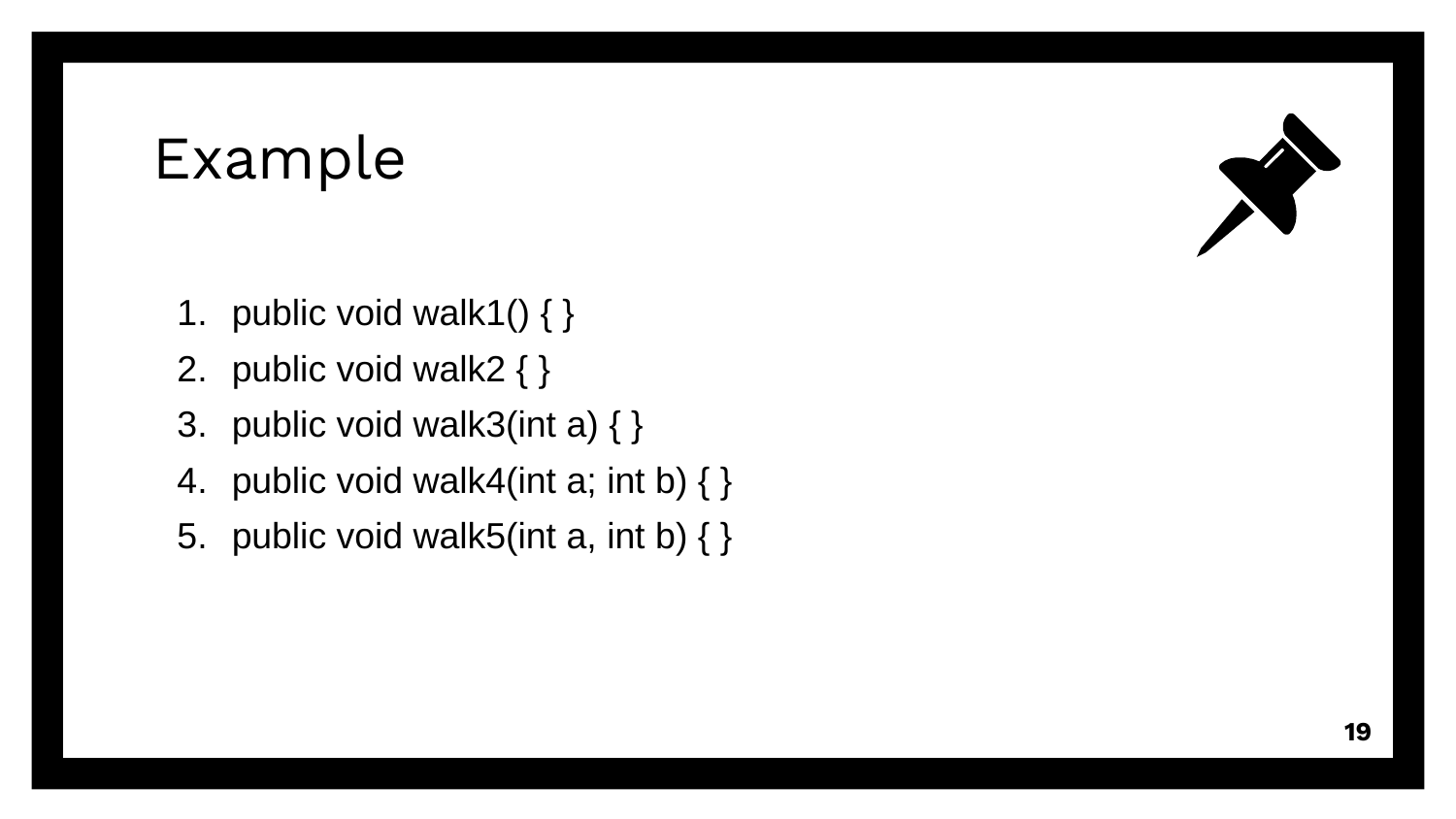

# Example

public void walk1() { }
public void walk2 { }
public void walk3(int a) { }
public void walk4(int a; int b) { }
public void walk5(int a, int b) { }

19